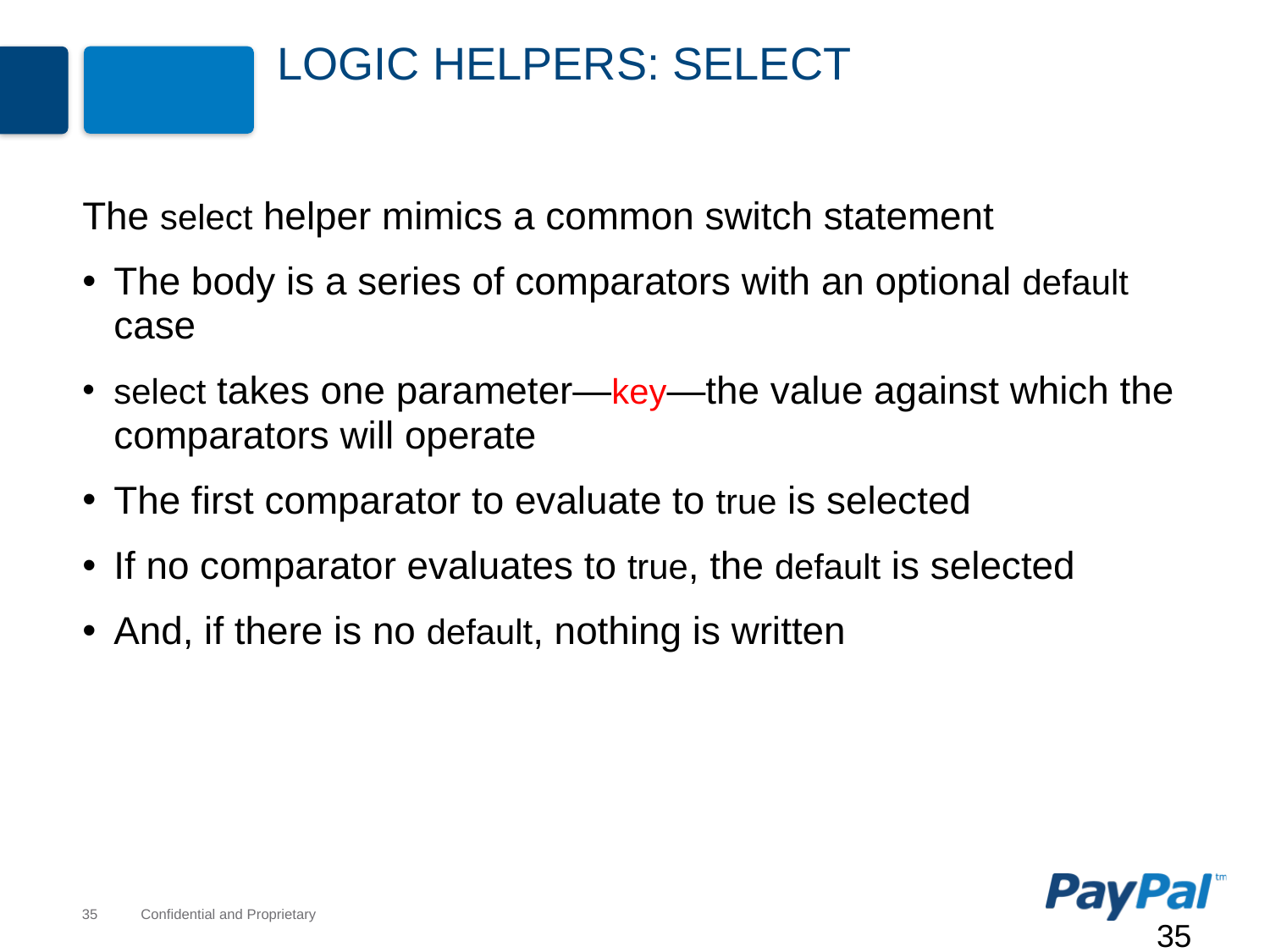

# Logic Helpers: select
The select helper mimics a common switch statement
The body is a series of comparators with an optional default case
select takes one parameter—key—the value against which the comparators will operate
The first comparator to evaluate to true is selected
If no comparator evaluates to true, the default is selected
And, if there is no default, nothing is written
35